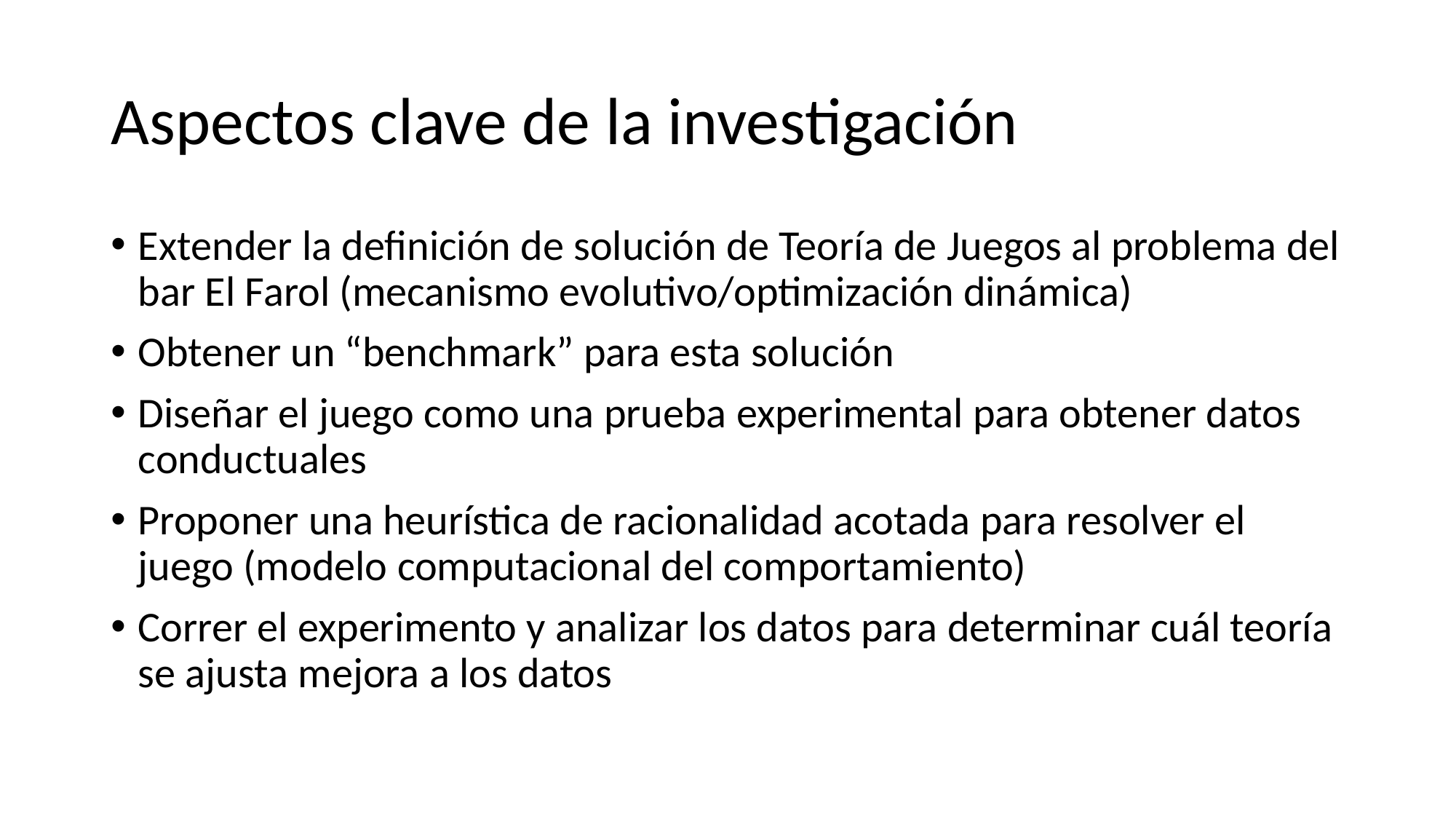

# Aspectos clave de la investigación
Extender la definición de solución de Teoría de Juegos al problema del bar El Farol (mecanismo evolutivo/optimización dinámica)
Obtener un “benchmark” para esta solución
Diseñar el juego como una prueba experimental para obtener datos conductuales
Proponer una heurística de racionalidad acotada para resolver el juego (modelo computacional del comportamiento)
Correr el experimento y analizar los datos para determinar cuál teoría se ajusta mejora a los datos